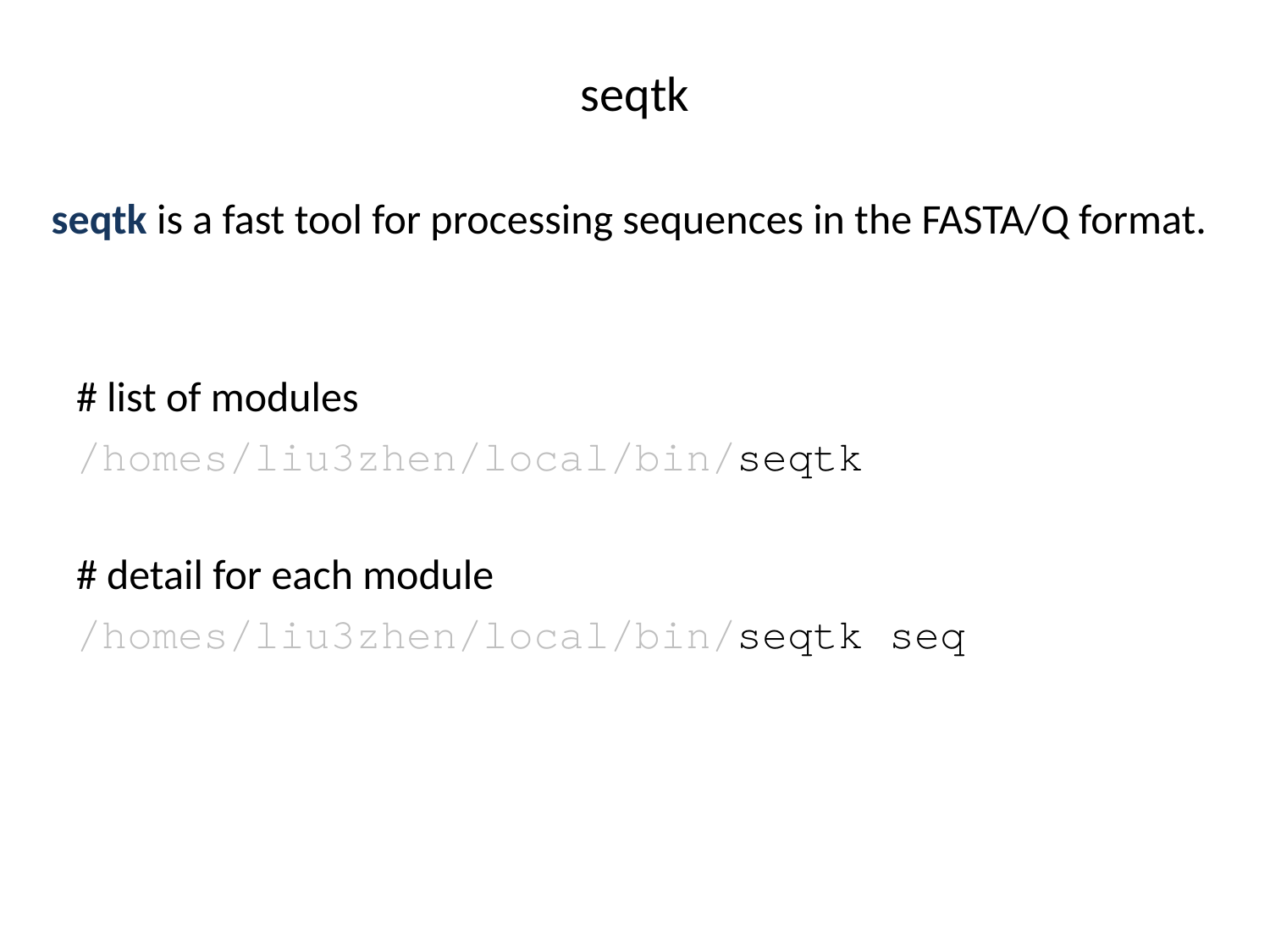

# seqtk
seqtk is a fast tool for processing sequences in the FASTA/Q format.
# list of modules
/homes/liu3zhen/local/bin/seqtk

# detail for each module
/homes/liu3zhen/local/bin/seqtk seq